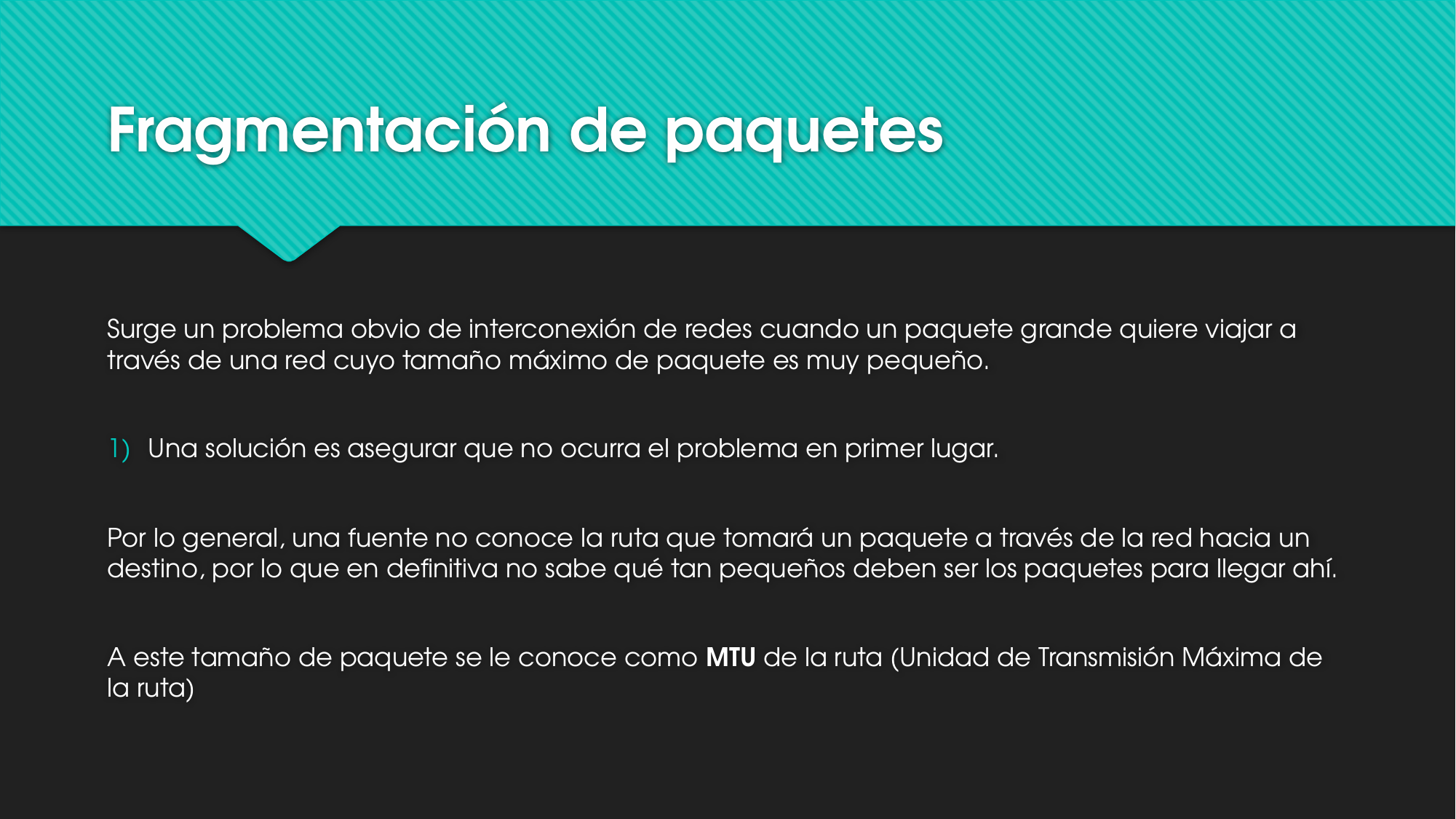

# Fragmentación de paquetes
Surge un problema obvio de interconexión de redes cuando un paquete grande quiere viajar a través de una red cuyo tamaño máximo de paquete es muy pequeño.

Una solución es asegurar que no ocurra el problema en primer lugar.

Por lo general, una fuente no conoce la ruta que tomará un paquete a través de la red hacia un destino, por lo que en definitiva no sabe qué tan pequeños deben ser los paquetes para llegar ahí.

A este tamaño de paquete se le conoce como MTU de la ruta (Unidad de Transmisión Máxima de la ruta)